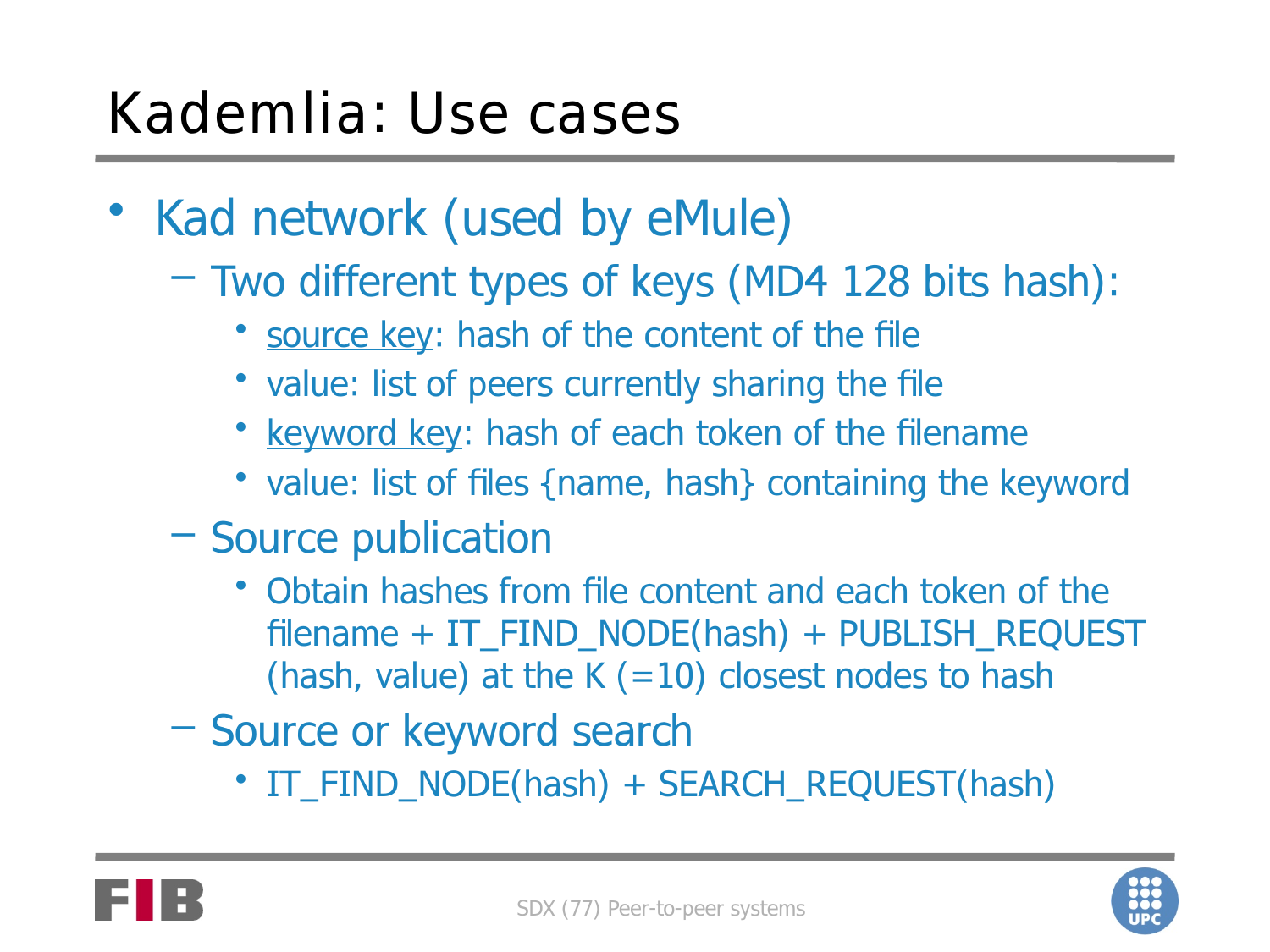

# Kademlia: Use cases
Kad network (used by eMule)
Two different types of keys (MD4 128 bits hash):
source key: hash of the content of the file
value: list of peers currently sharing the file
keyword key: hash of each token of the filename
value: list of files {name, hash} containing the keyword
Source publication
Obtain hashes from file content and each token of the filename + IT_FIND_NODE(hash) + PUBLISH_REQUEST (hash, value) at the K (=10) closest nodes to hash
Source or keyword search
IT_FIND_NODE(hash) + SEARCH_REQUEST(hash)